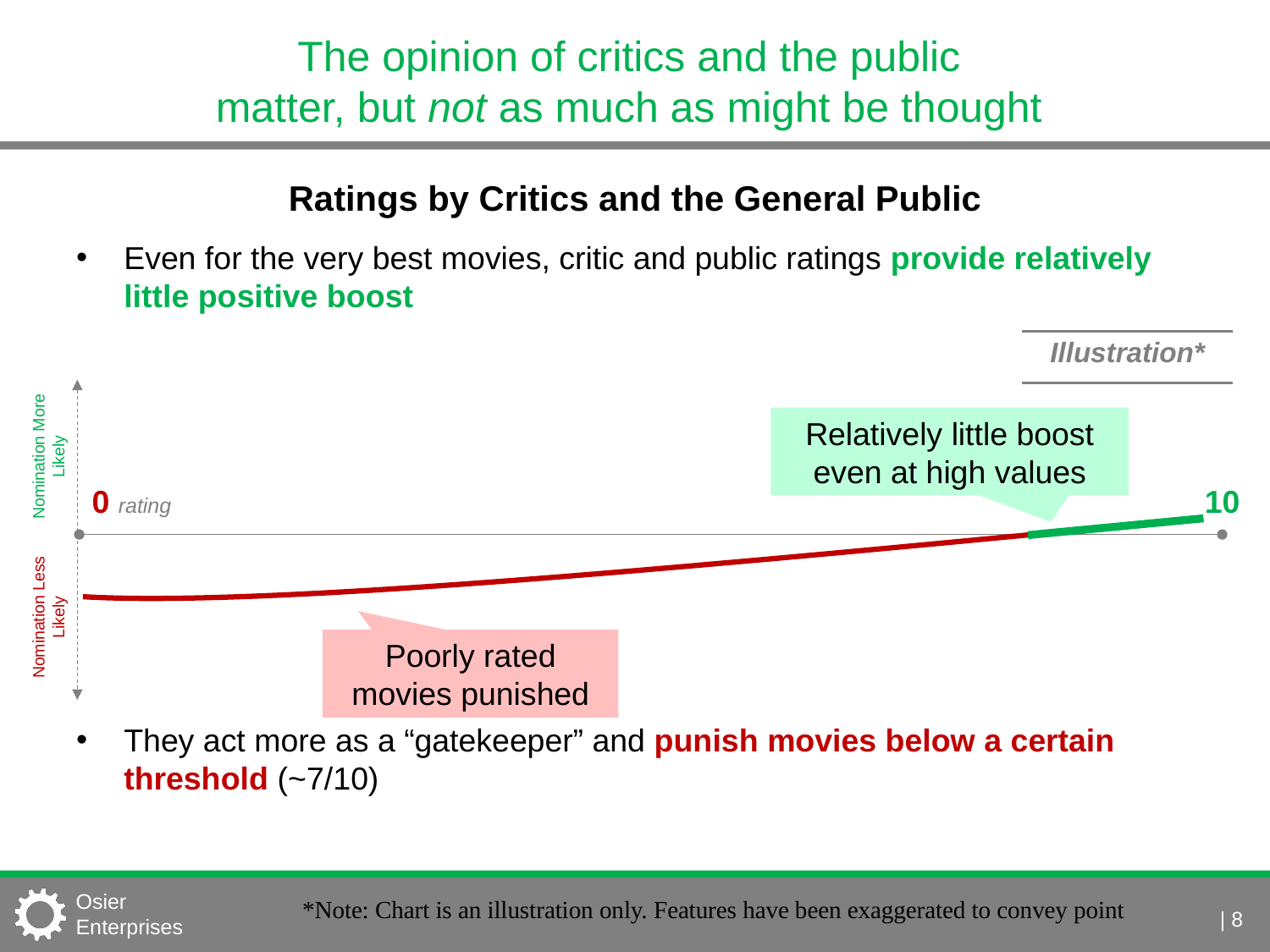

# The opinion of critics and the public matter, but not as much as might be thought
Ratings by Critics and the General Public
Even for the very best movies, critic and public ratings provide relatively little positive boost

They act more as a “gatekeeper” and punish movies below a certain threshold (~7/10)
| Illustration\* |
| --- |
Relatively little boost even at high values
Nomination More Likely
0 rating
10

Nomination Less Likely
Poorly rated movies punished
*Note: Chart is an illustration only. Features have been exaggerated to convey point
| 8